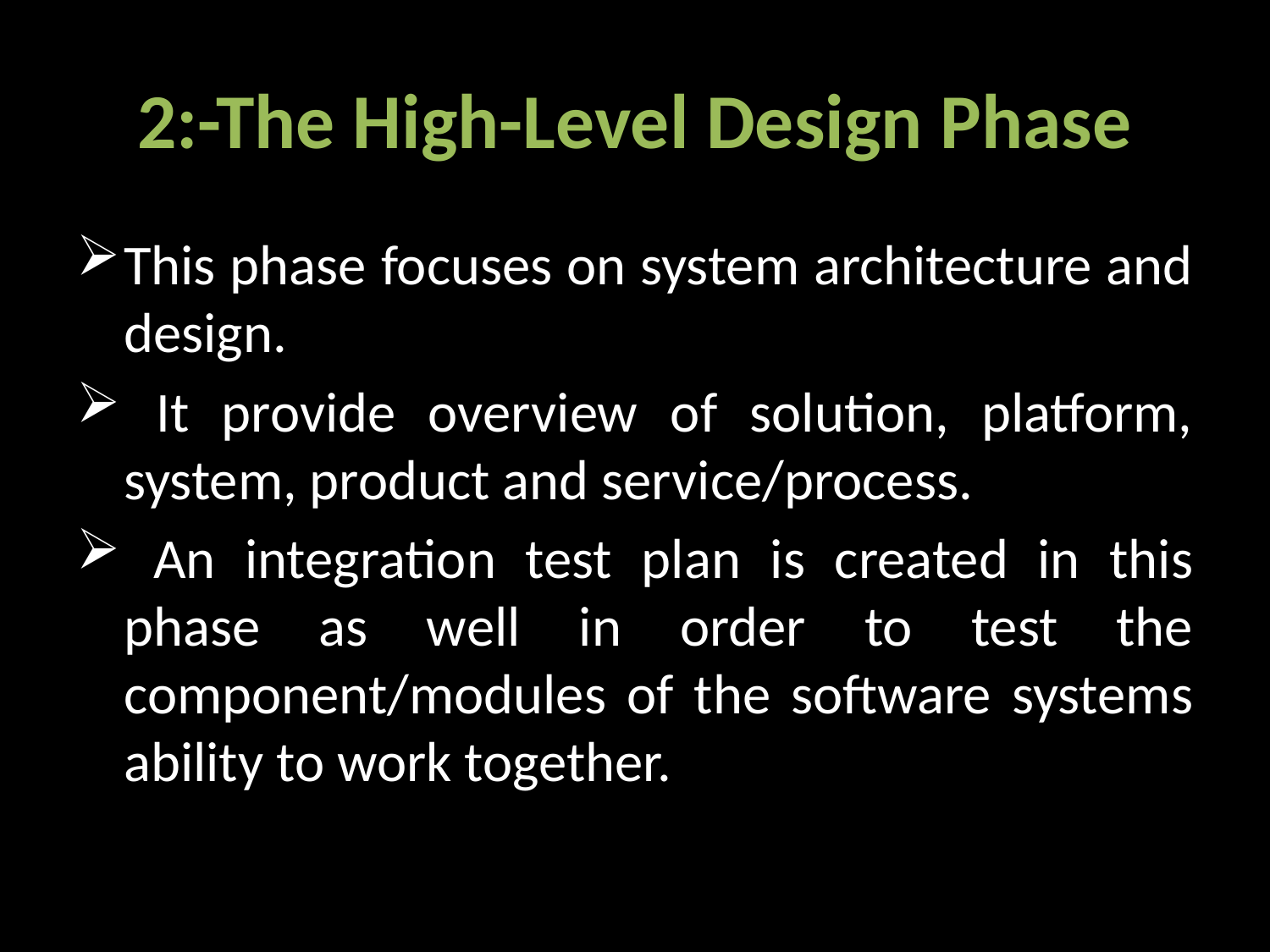

# 2:-The High-Level Design Phase
This phase focuses on system architecture and design.
 It provide overview of solution, platform, system, product and service/process.
 An integration test plan is created in this phase as well in order to test the component/modules of the software systems ability to work together.